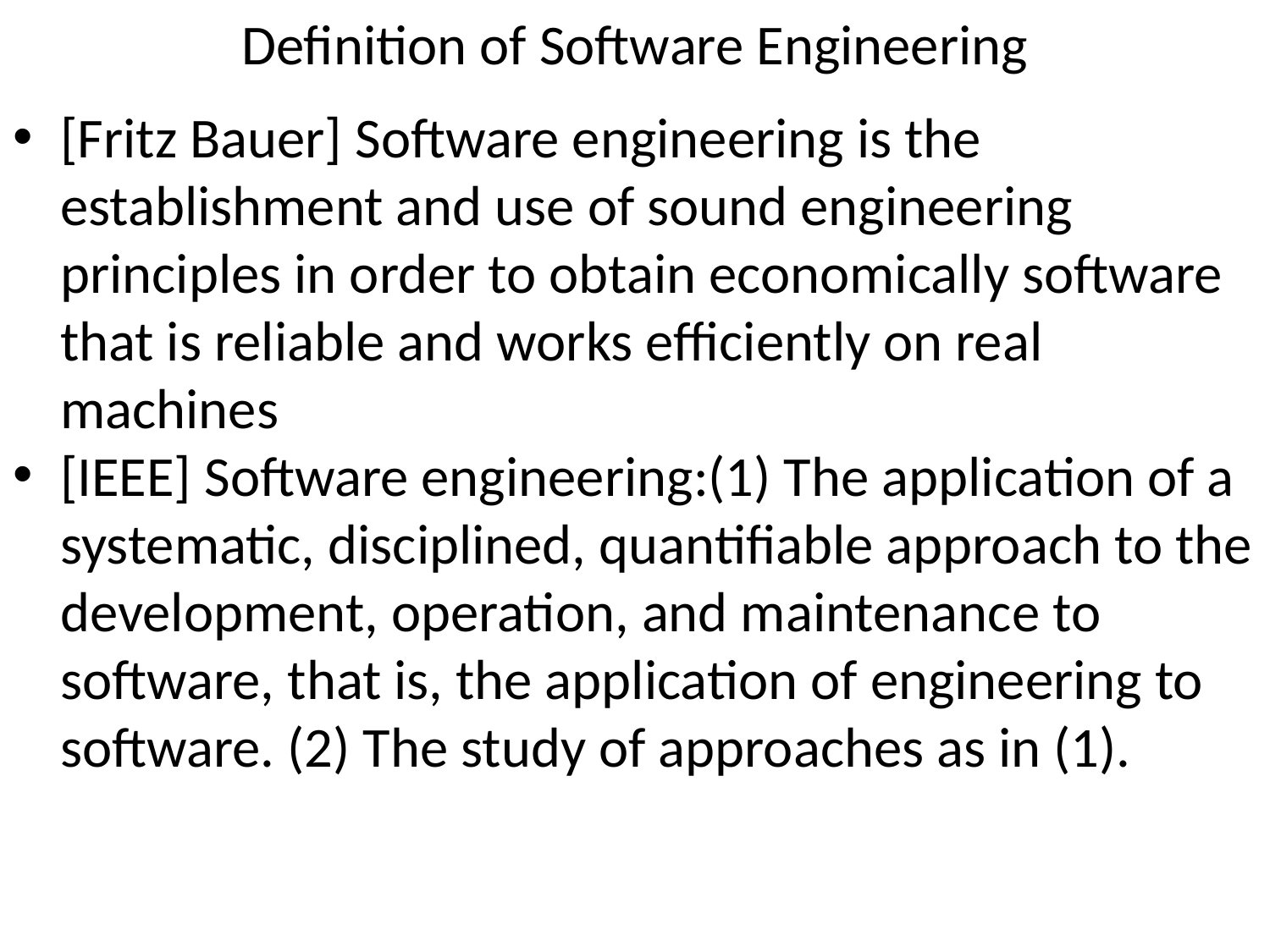

# Definition of Software Engineering
[Fritz Bauer] Software engineering is the establishment and use of sound engineering principles in order to obtain economically software that is reliable and works efficiently on real machines
[IEEE] Software engineering:(1) The application of a systematic, disciplined, quantifiable approach to the development, operation, and maintenance to software, that is, the application of engineering to software. (2) The study of approaches as in (1).